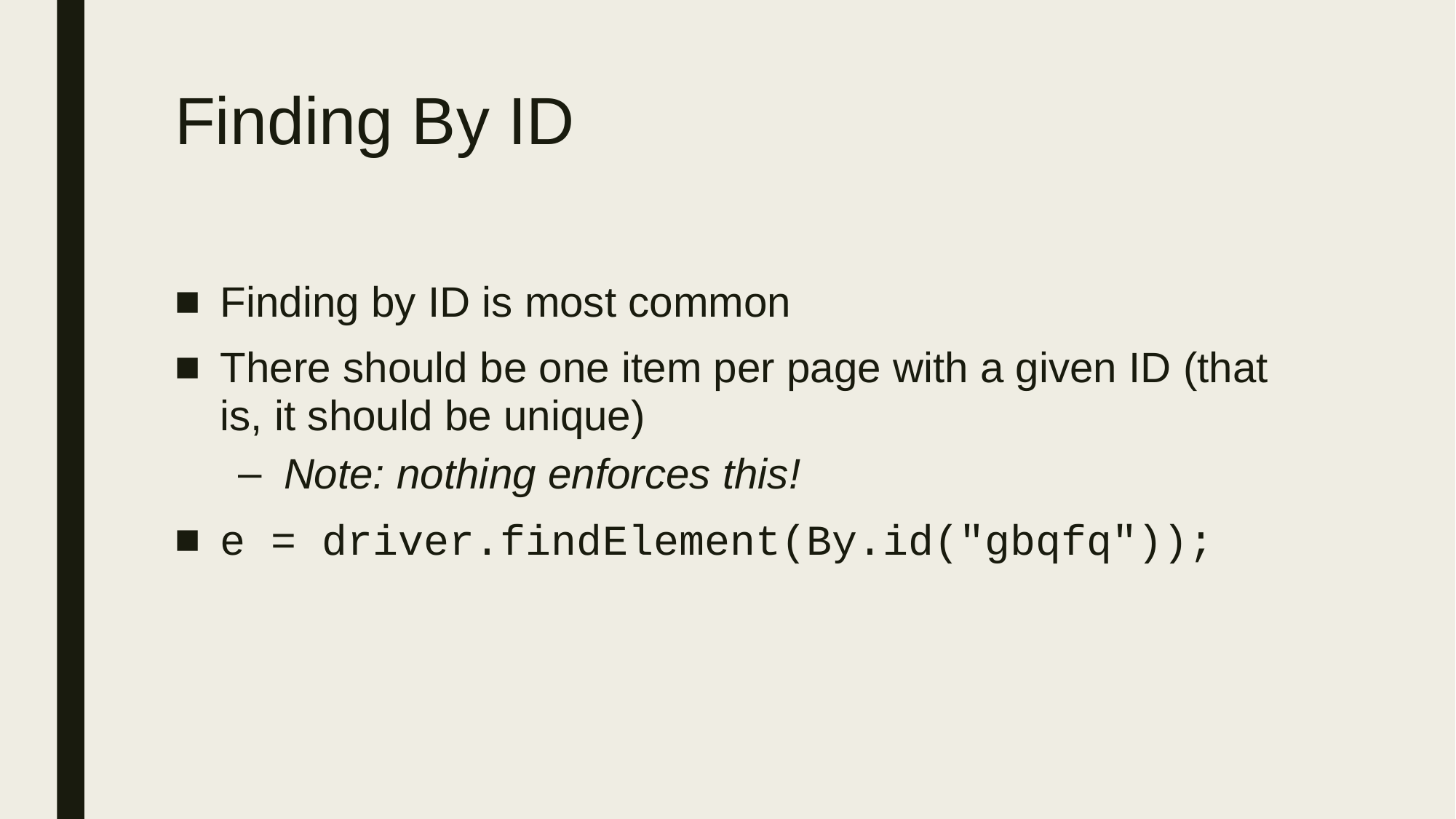

# Finding By ID
Finding by ID is most common
There should be one item per page with a given ID (that is, it should be unique)
Note: nothing enforces this!
e = driver.findElement(By.id("gbqfq"));